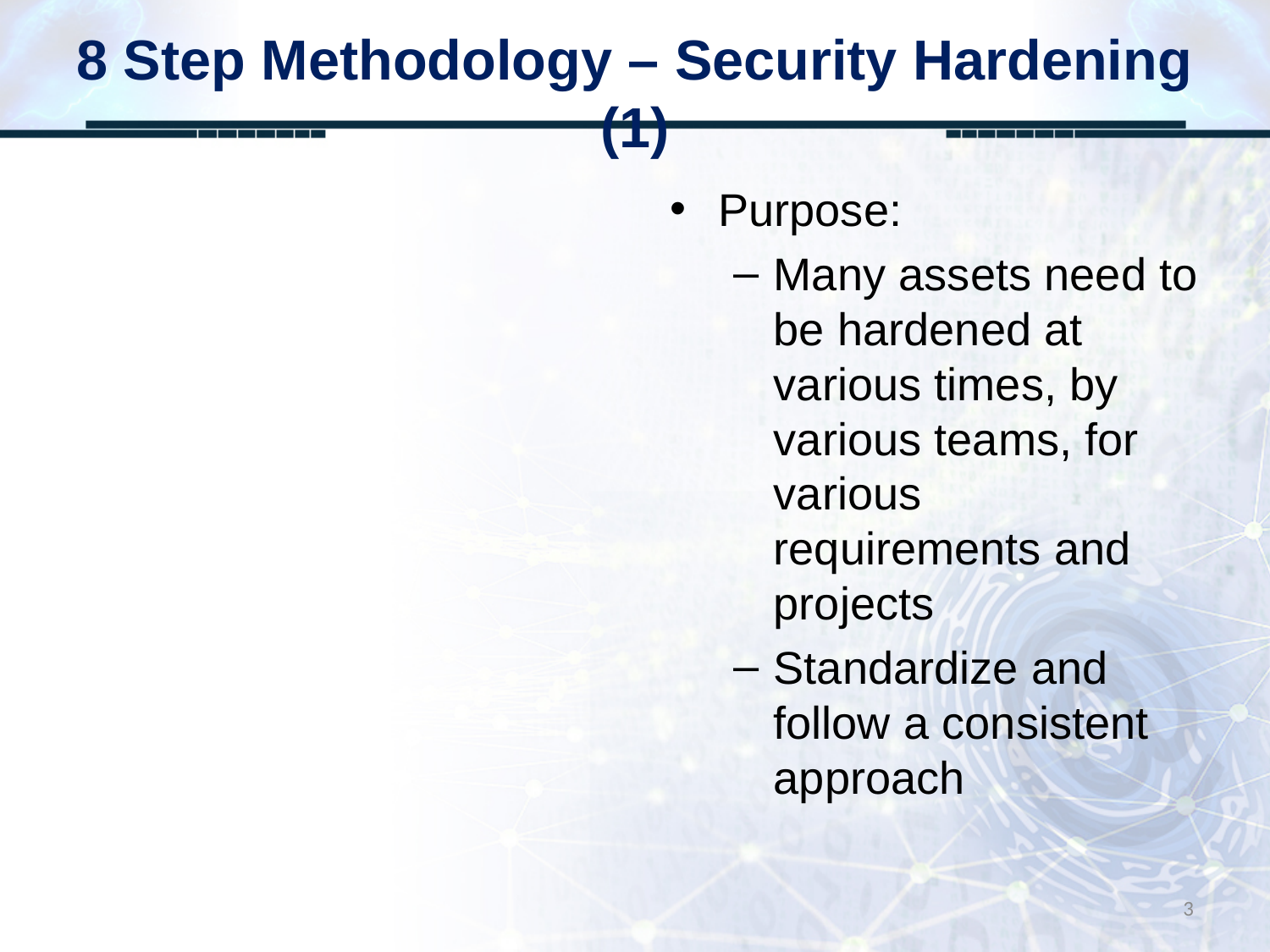

# 8 Step Methodology – Security Hardening (1)
Purpose:
Many assets need to be hardened at various times, by various teams, for various requirements and projects
Standardize and follow a consistent approach

3